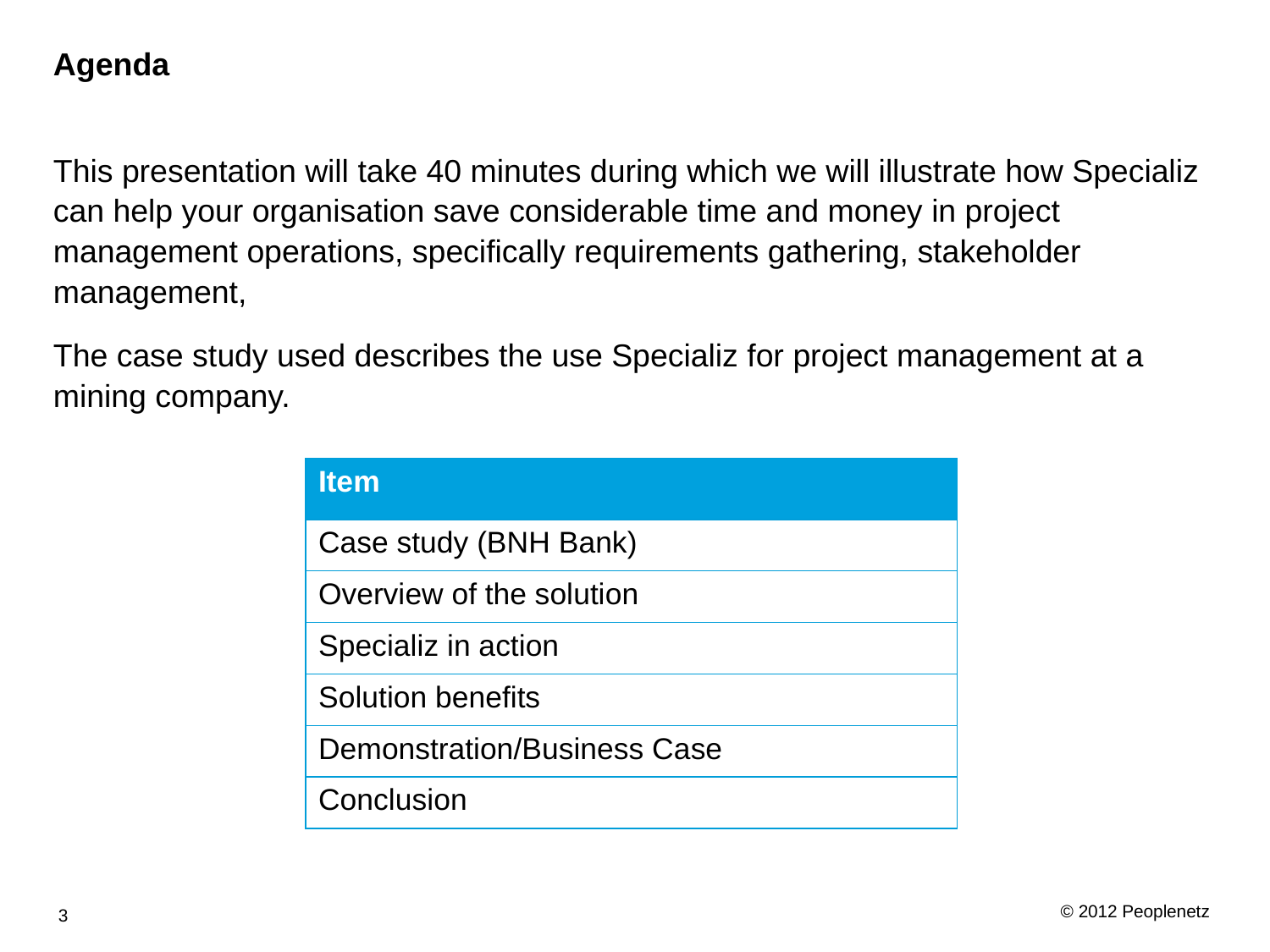

# Agenda
This presentation will take 40 minutes during which we will illustrate how Specializ can help your organisation save considerable time and money in project management operations, specifically requirements gathering, stakeholder management,
The case study used describes the use Specializ for project management at a mining company.
| Item |
| --- |
| Case study (BNH Bank) |
| Overview of the solution |
| Specializ in action |
| Solution benefits |
| Demonstration/Business Case |
| Conclusion |